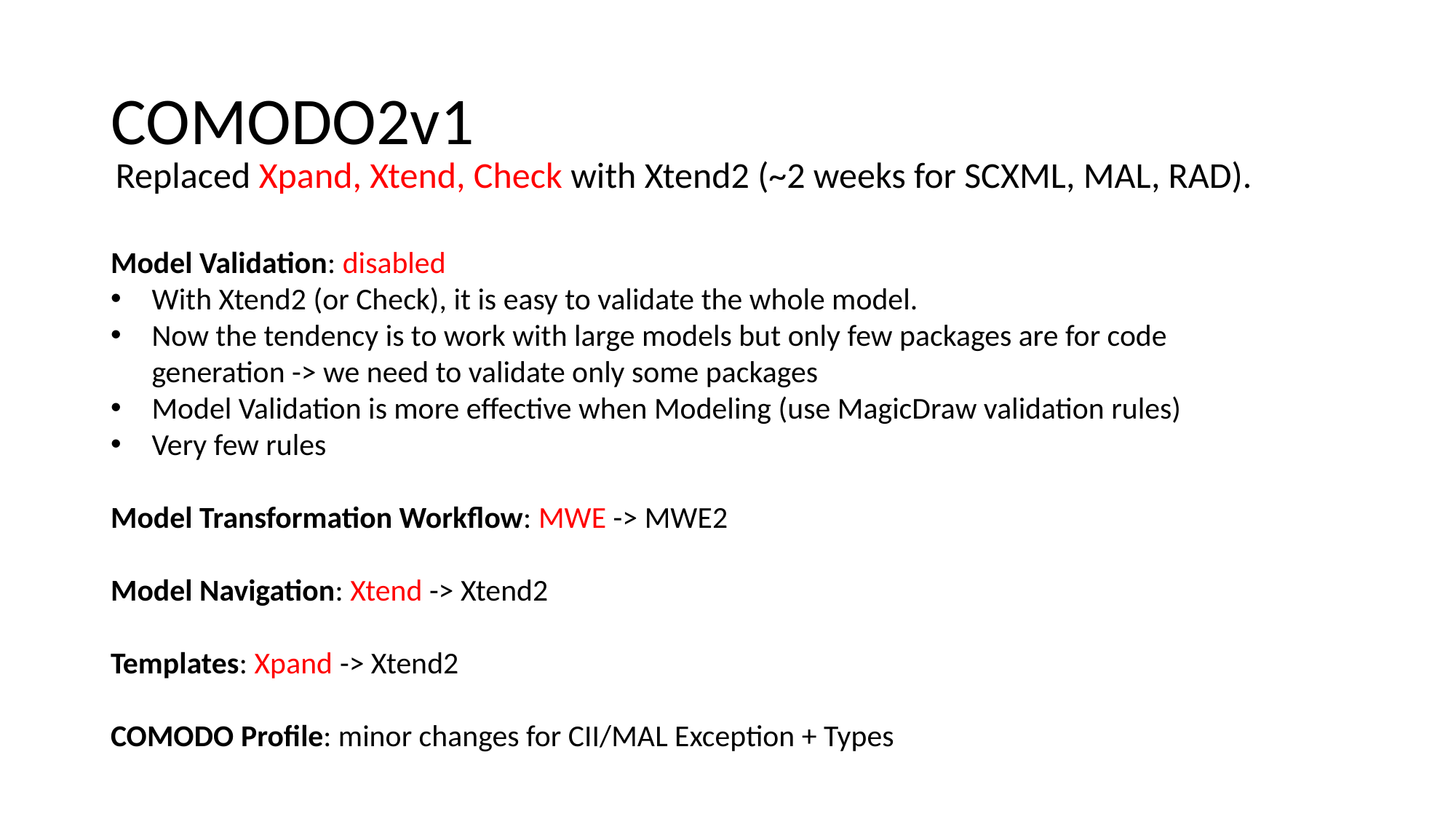

# COMODO2v1
Replaced Xpand, Xtend, Check with Xtend2 (~2 weeks for SCXML, MAL, RAD).
Model Validation: disabled
With Xtend2 (or Check), it is easy to validate the whole model.
Now the tendency is to work with large models but only few packages are for code generation -> we need to validate only some packages
Model Validation is more effective when Modeling (use MagicDraw validation rules)
Very few rules

Model Transformation Workflow: MWE -> MWE2

Model Navigation: Xtend -> Xtend2

Templates: Xpand -> Xtend2

COMODO Profile: minor changes for CII/MAL Exception + Types